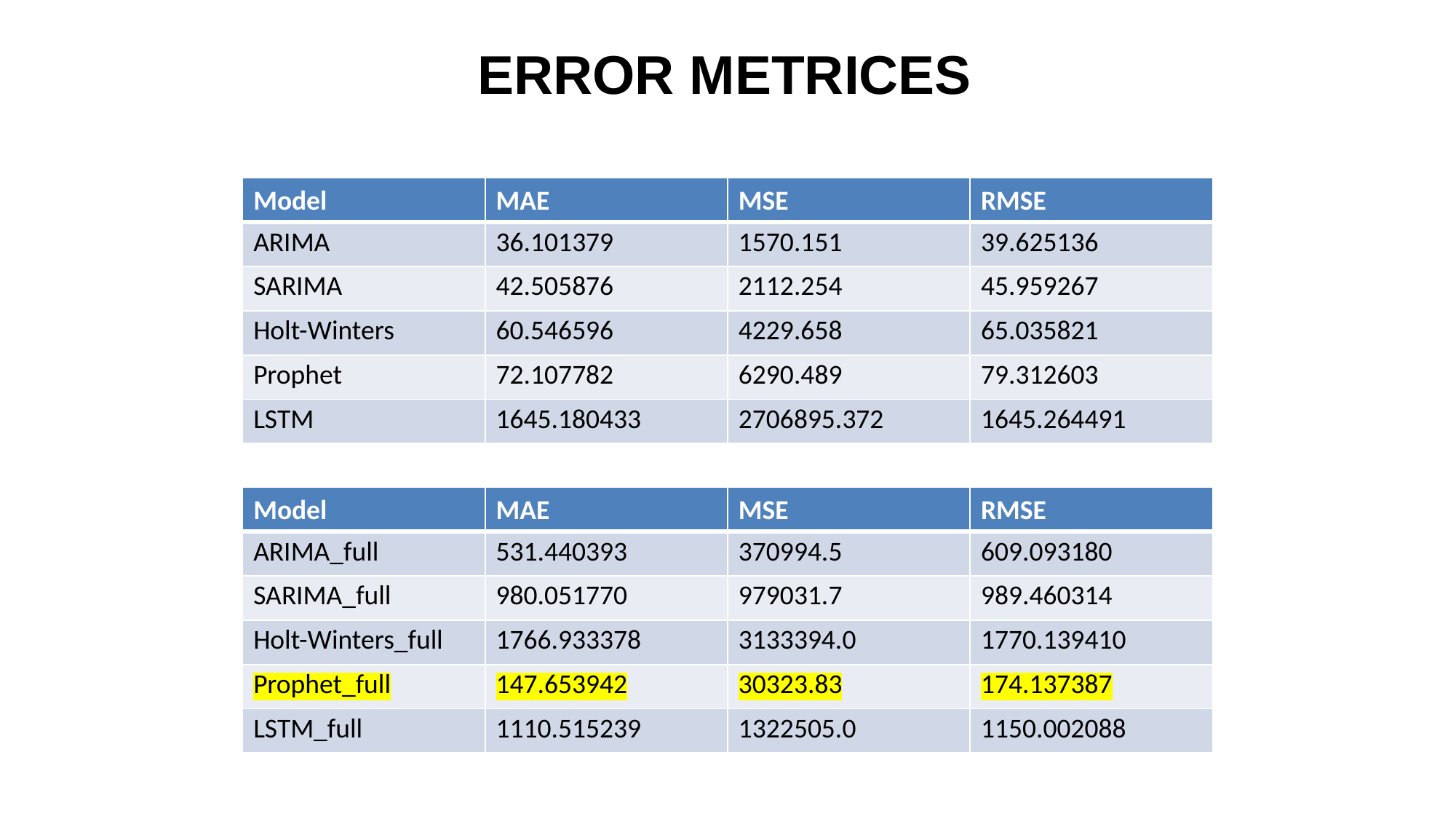

ERROR METRICES
| Model | MAE | MSE | RMSE |
| --- | --- | --- | --- |
| ARIMA | 36.101379 | 1570.151 | 39.625136 |
| SARIMA | 42.505876 | 2112.254 | 45.959267 |
| Holt-Winters | 60.546596 | 4229.658 | 65.035821 |
| Prophet | 72.107782 | 6290.489 | 79.312603 |
| LSTM | 1645.180433 | 2706895.372 | 1645.264491 |
| Model | MAE | MSE | RMSE |
| --- | --- | --- | --- |
| ARIMA\_full | 531.440393 | 370994.5 | 609.093180 |
| SARIMA\_full | 980.051770 | 979031.7 | 989.460314 |
| Holt-Winters\_full | 1766.933378 | 3133394.0 | 1770.139410 |
| Prophet\_full | 147.653942 | 30323.83 | 174.137387 |
| LSTM\_full | 1110.515239 | 1322505.0 | 1150.002088 |